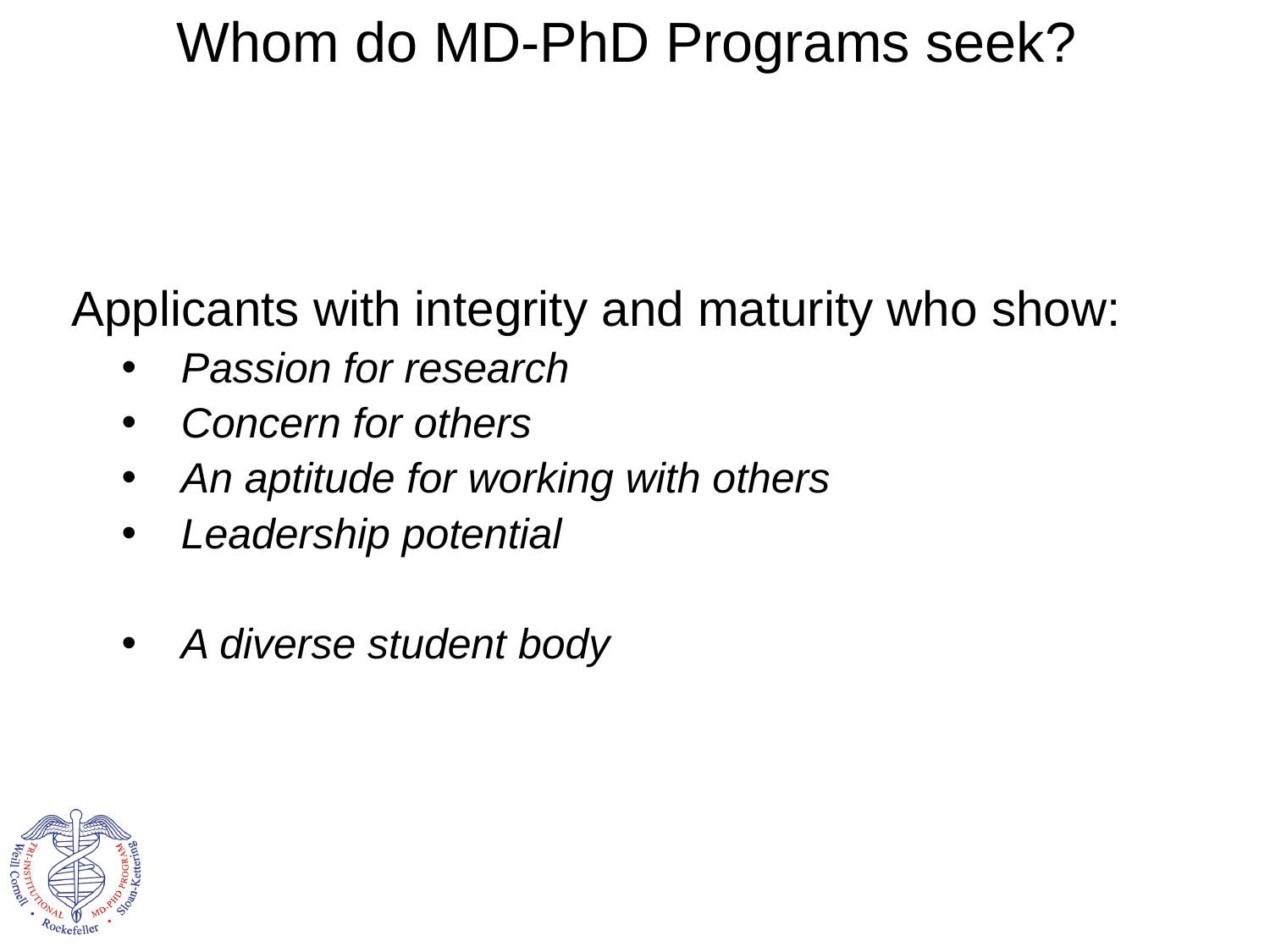

Whom do MD-PhD Programs seek?
 Applicants with integrity and maturity who show:
 Passion for research
 Concern for others
 An aptitude for working with others
 Leadership potential

 A diverse student body